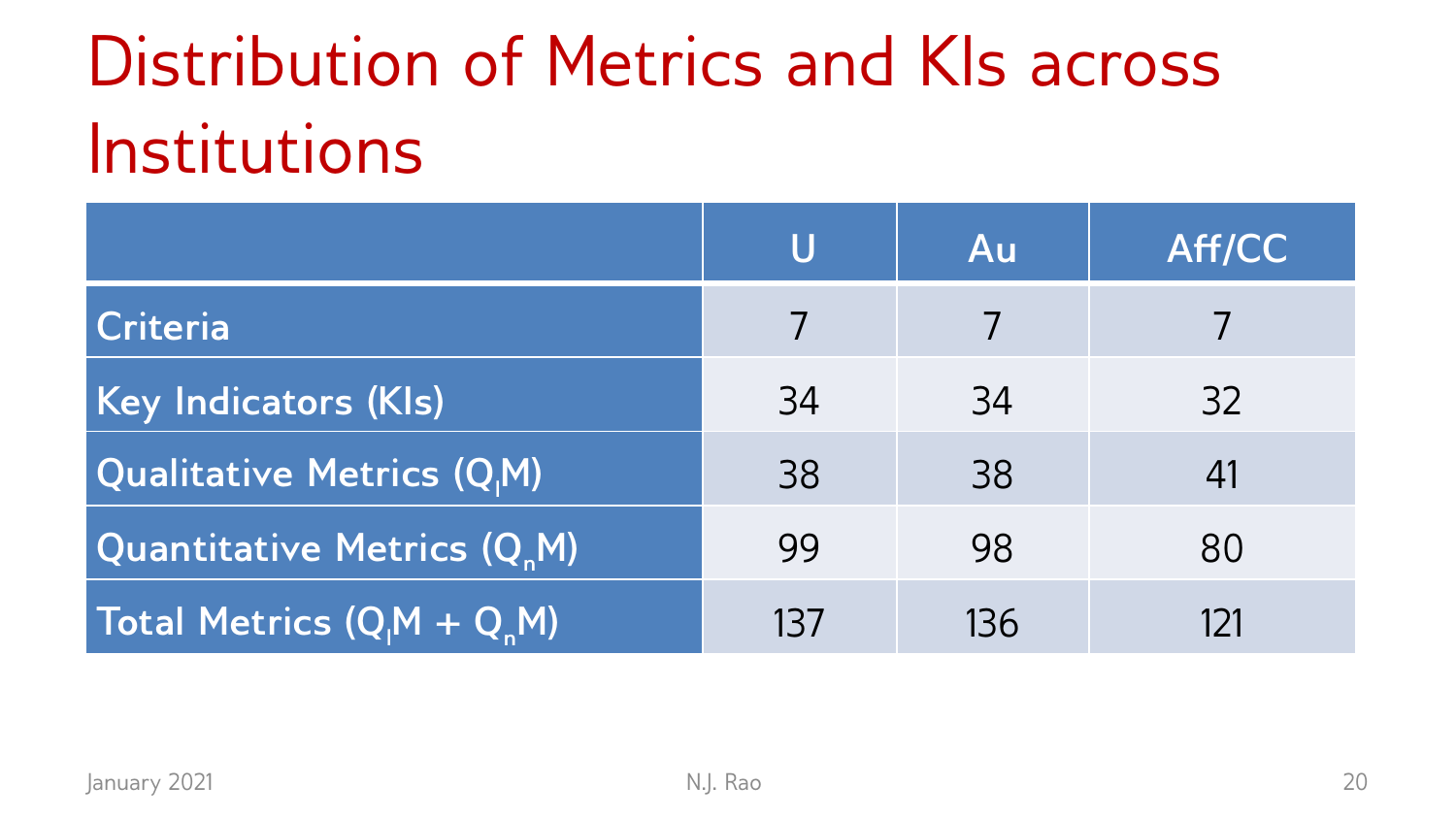

# Distribution of Metrics and KIs across Institutions
|  | U | Au | Aff/CC |
| --- | --- | --- | --- |
| Criteria | 7 | 7 | 7 |
| Key Indicators (KIs) | 34 | 34 | 32 |
| Qualitative Metrics (QlM) | 38 | 38 | 41 |
| Quantitative Metrics (QnM) | 99 | 98 | 80 |
| Total Metrics (QlM + QnM) | 137 | 136 | 121 |
January 2021
N.J. Rao
20